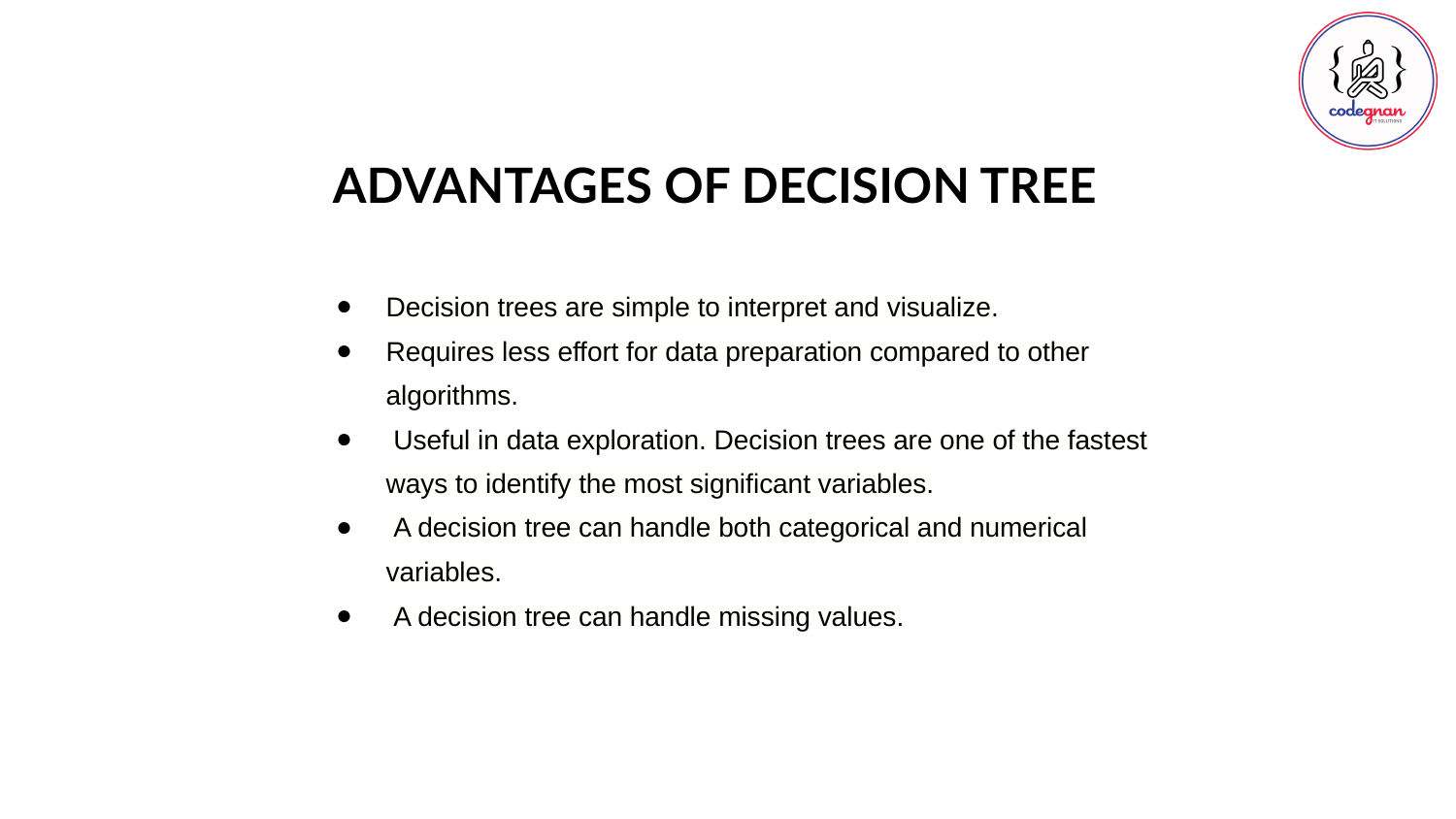

ADVANTAGES OF DECISION TREE
Decision trees are simple to interpret and visualize.
Requires less effort for data preparation compared to other algorithms.
 Useful in data exploration. Decision trees are one of the fastest ways to identify the most significant variables.
 A decision tree can handle both categorical and numerical variables.
 A decision tree can handle missing values.